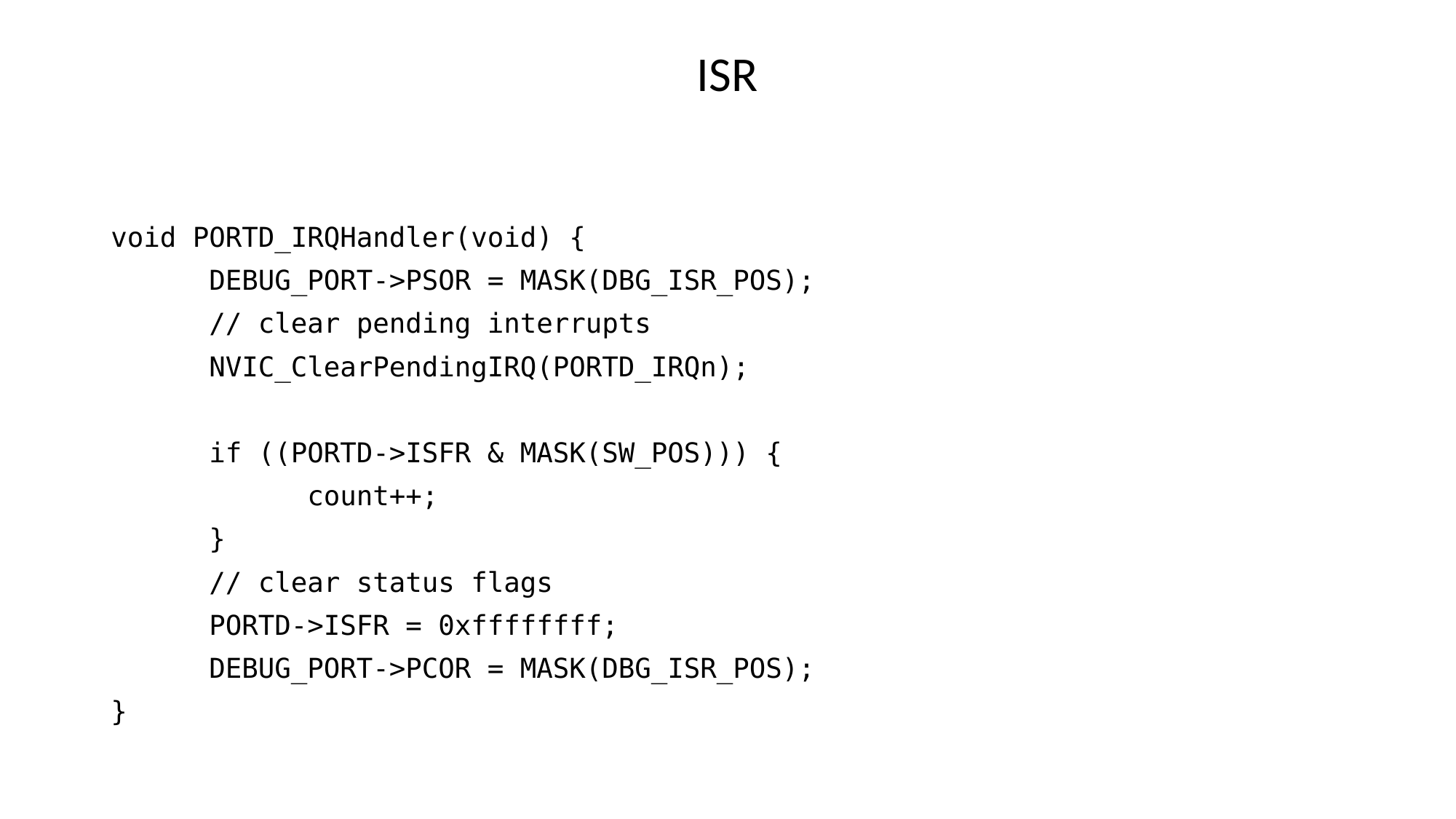

# ISR
void PORTD_IRQHandler(void) {
	DEBUG_PORT->PSOR = MASK(DBG_ISR_POS);
	// clear pending interrupts
	NVIC_ClearPendingIRQ(PORTD_IRQn);

	if ((PORTD->ISFR & MASK(SW_POS))) {
		count++;
	}
	// clear status flags
	PORTD->ISFR = 0xffffffff;
	DEBUG_PORT->PCOR = MASK(DBG_ISR_POS);
}